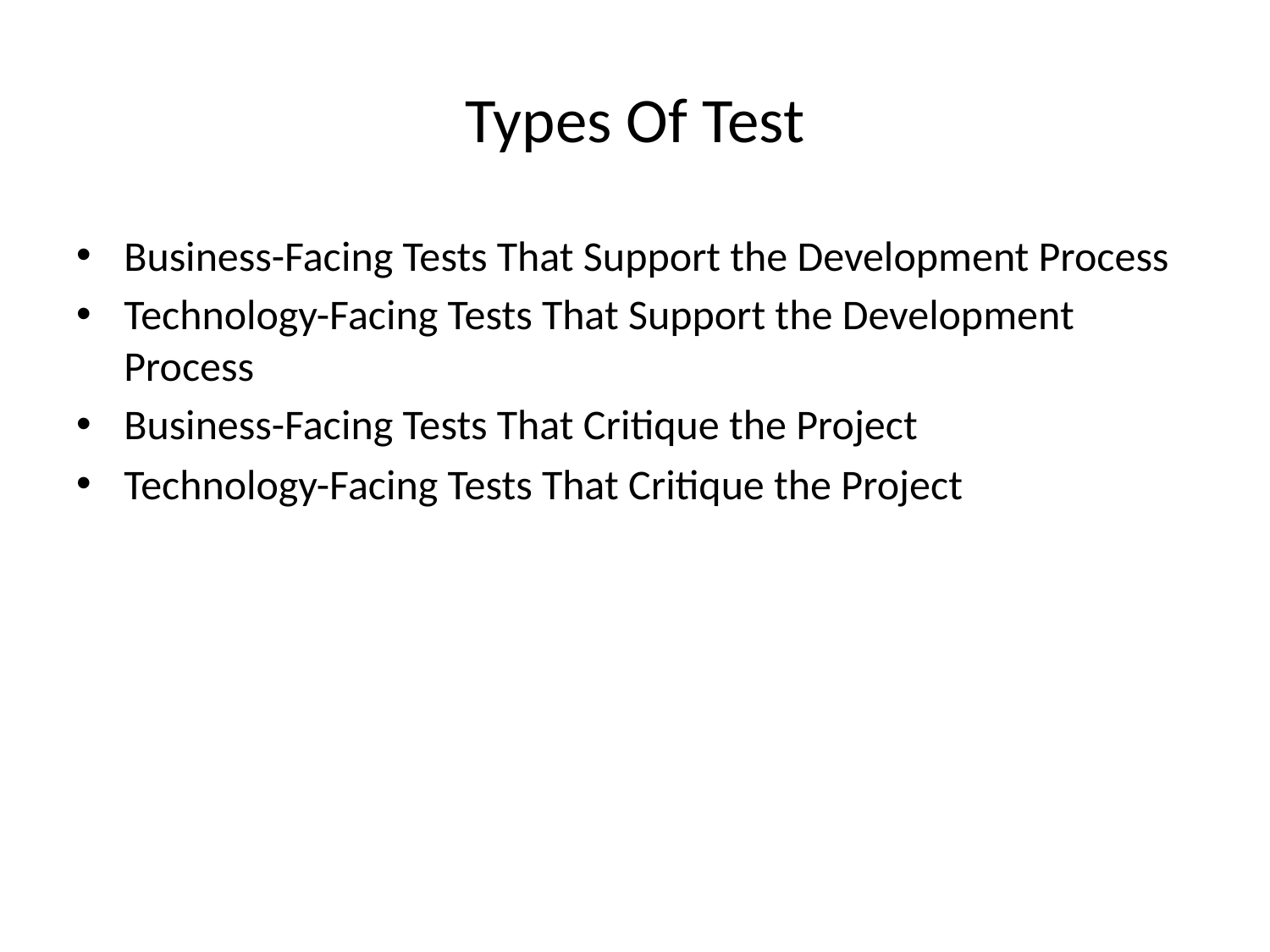

# Types Of Test
Business-Facing Tests That Support the Development Process
Technology-Facing Tests That Support the Development Process
Business-Facing Tests That Critique the Project
Technology-Facing Tests That Critique the Project